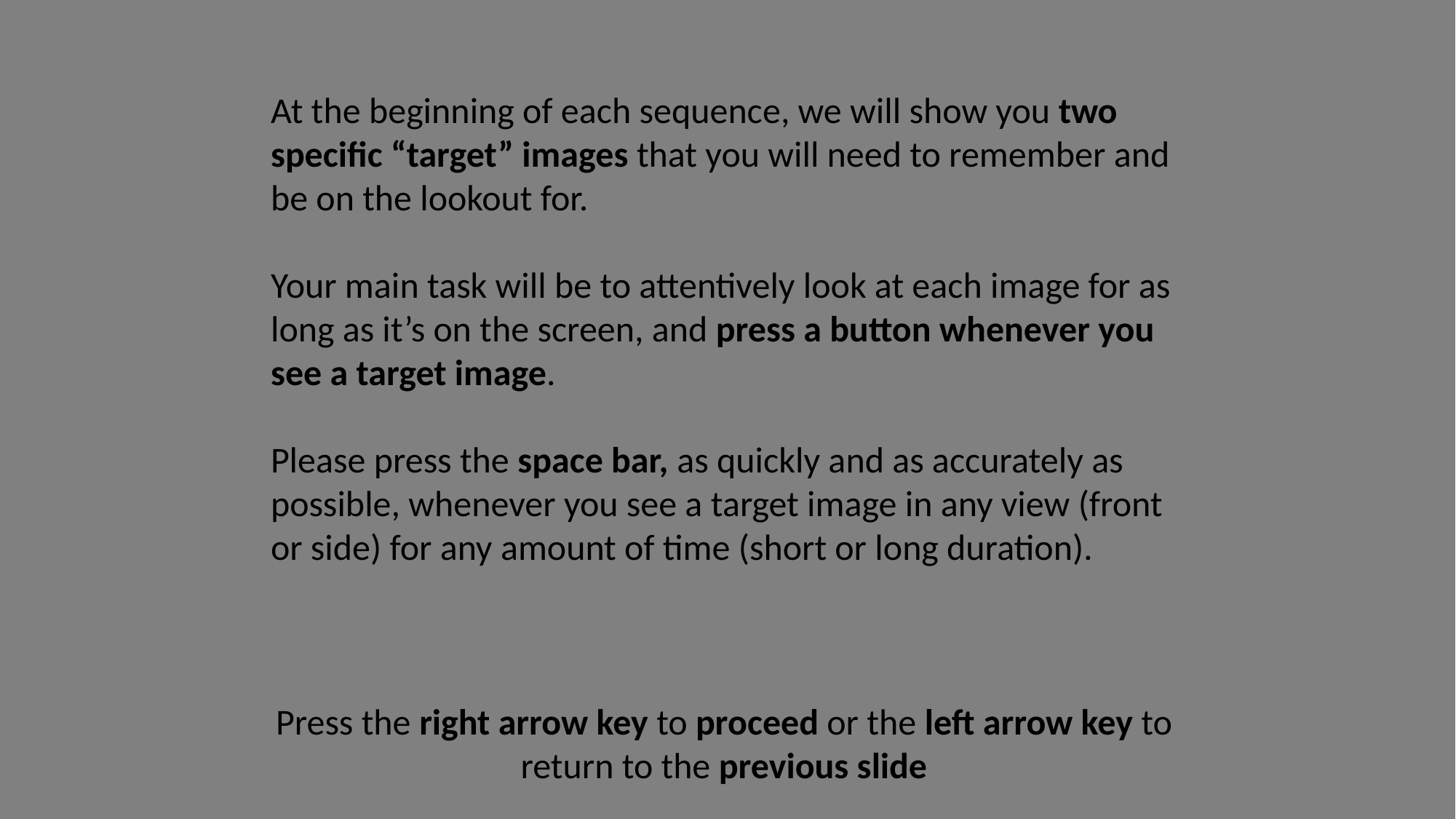

At the beginning of each sequence, we will show you two specific “target” images that you will need to remember and be on the lookout for.

Your main task will be to attentively look at each image for as long as it’s on the screen, and press a button whenever you see a target image.

Please press the space bar, as quickly and as accurately as possible, whenever you see a target image in any view (front or side) for any amount of time (short or long duration).

Press the right arrow key to proceed or the left arrow key to return to the previous slide